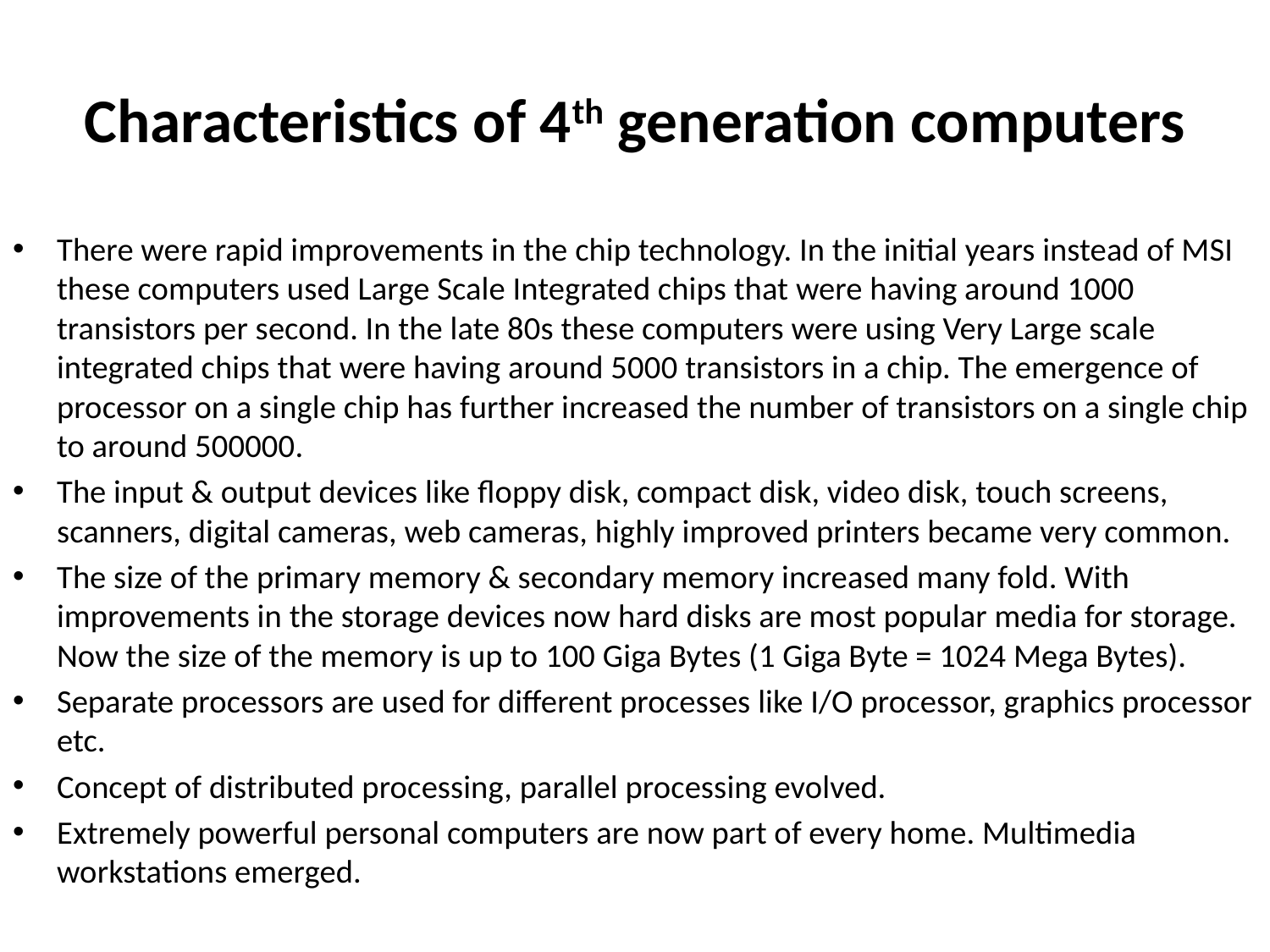

# Characteristics of 4th generation computers
There were rapid improvements in the chip technology. In the initial years instead of MSI these computers used Large Scale Integrated chips that were having around 1000 transistors per second. In the late 80s these computers were using Very Large scale integrated chips that were having around 5000 transistors in a chip. The emergence of processor on a single chip has further increased the number of transistors on a single chip to around 500000.
The input & output devices like floppy disk, compact disk, video disk, touch screens, scanners, digital cameras, web cameras, highly improved printers became very common.
The size of the primary memory & secondary memory increased many fold. With improvements in the storage devices now hard disks are most popular media for storage. Now the size of the memory is up to 100 Giga Bytes (1 Giga Byte = 1024 Mega Bytes).
Separate processors are used for different processes like I/O processor, graphics processor etc.
Concept of distributed processing, parallel processing evolved.
Extremely powerful personal computers are now part of every home. Multimedia workstations emerged.